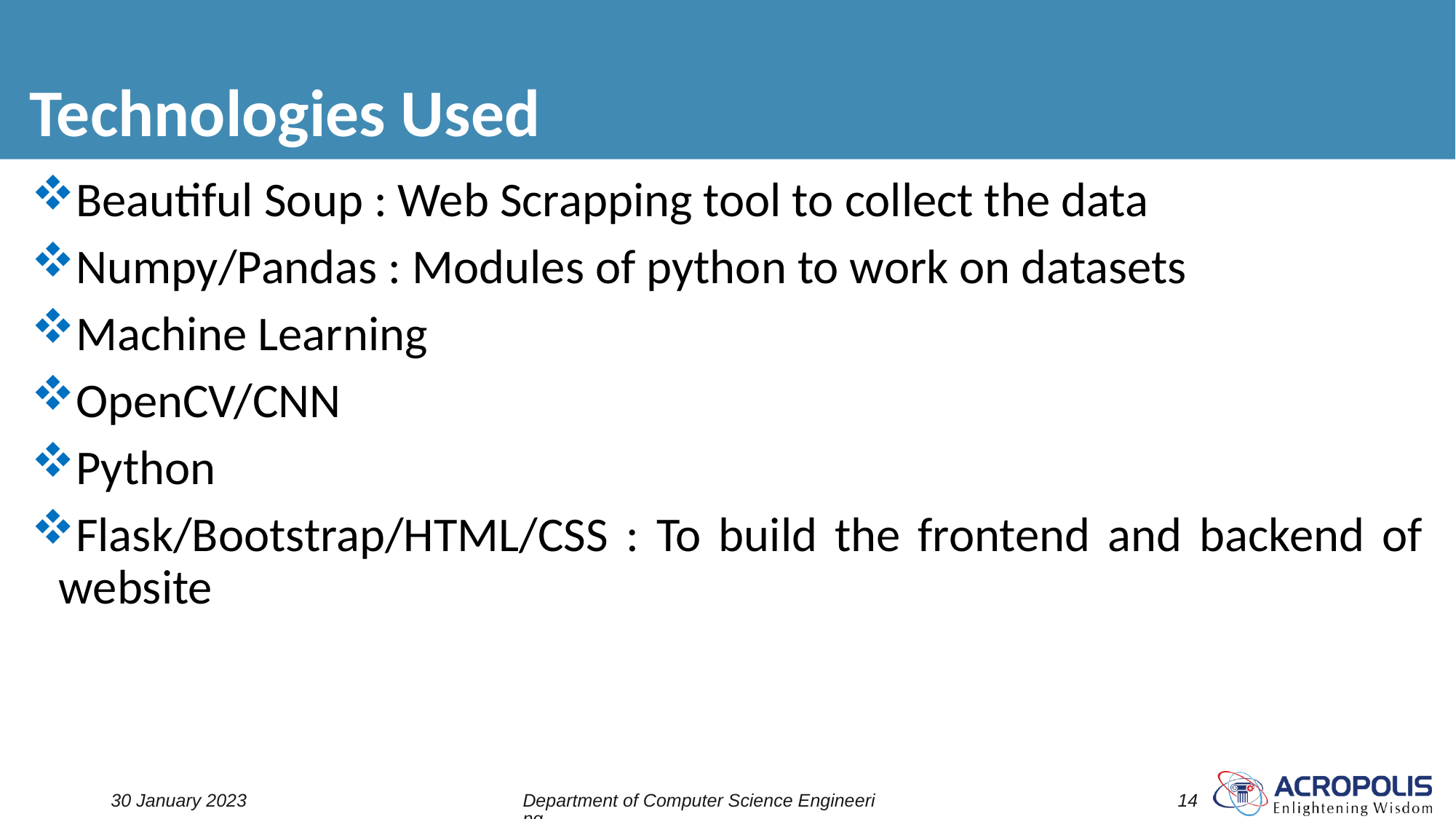

# Technologies Used
Beautiful Soup : Web Scrapping tool to collect the data
Numpy/Pandas : Modules of python to work on datasets
Machine Learning
OpenCV/CNN
Python
Flask/Bootstrap/HTML/CSS : To build the frontend and backend of website

30 January 2023
Department of Computer Science Engineering
14